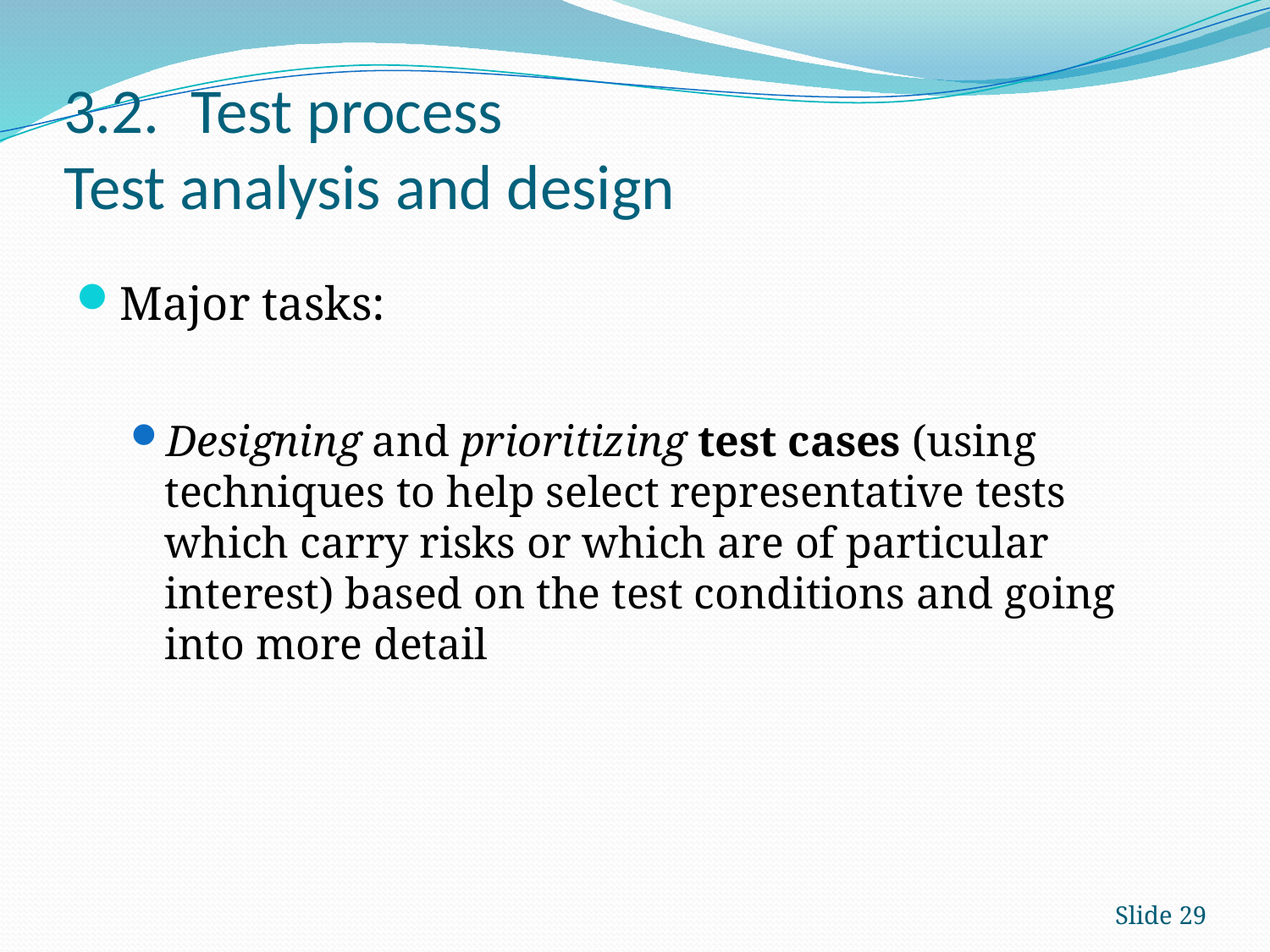

# 3.2.	Test process Test analysis and design
Major tasks:

Designing and prioritizing test cases (using techniques to help select representative tests which carry risks or which are of particular interest) based on the test conditions and going into more detail

Slide 29